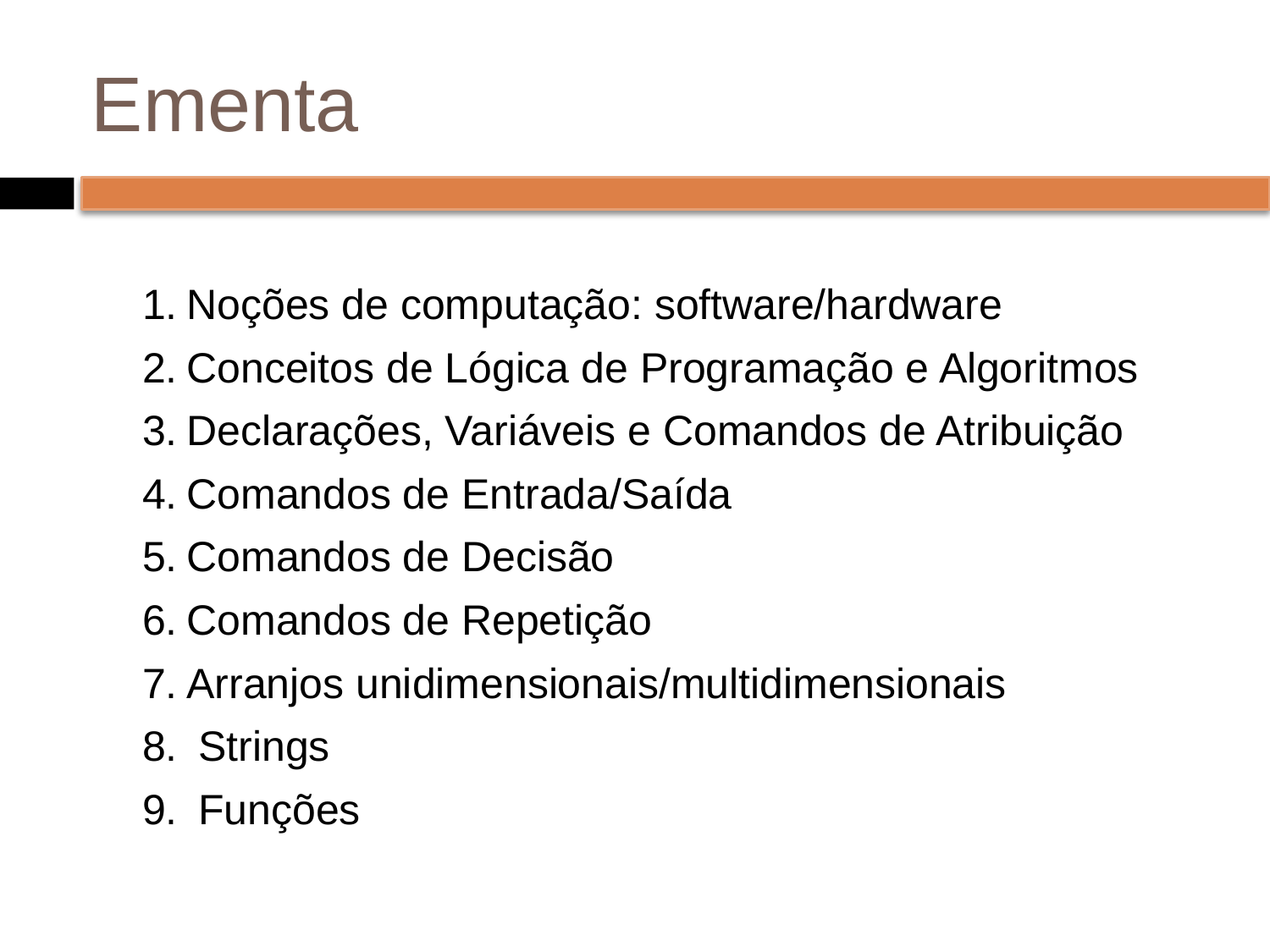

# Ementa
Noções de computação: software/hardware
Conceitos de Lógica de Programação e Algoritmos
Declarações, Variáveis e Comandos de Atribuição
Comandos de Entrada/Saída
Comandos de Decisão
Comandos de Repetição
Arranjos unidimensionais/multidimensionais
 Strings
 Funções
19